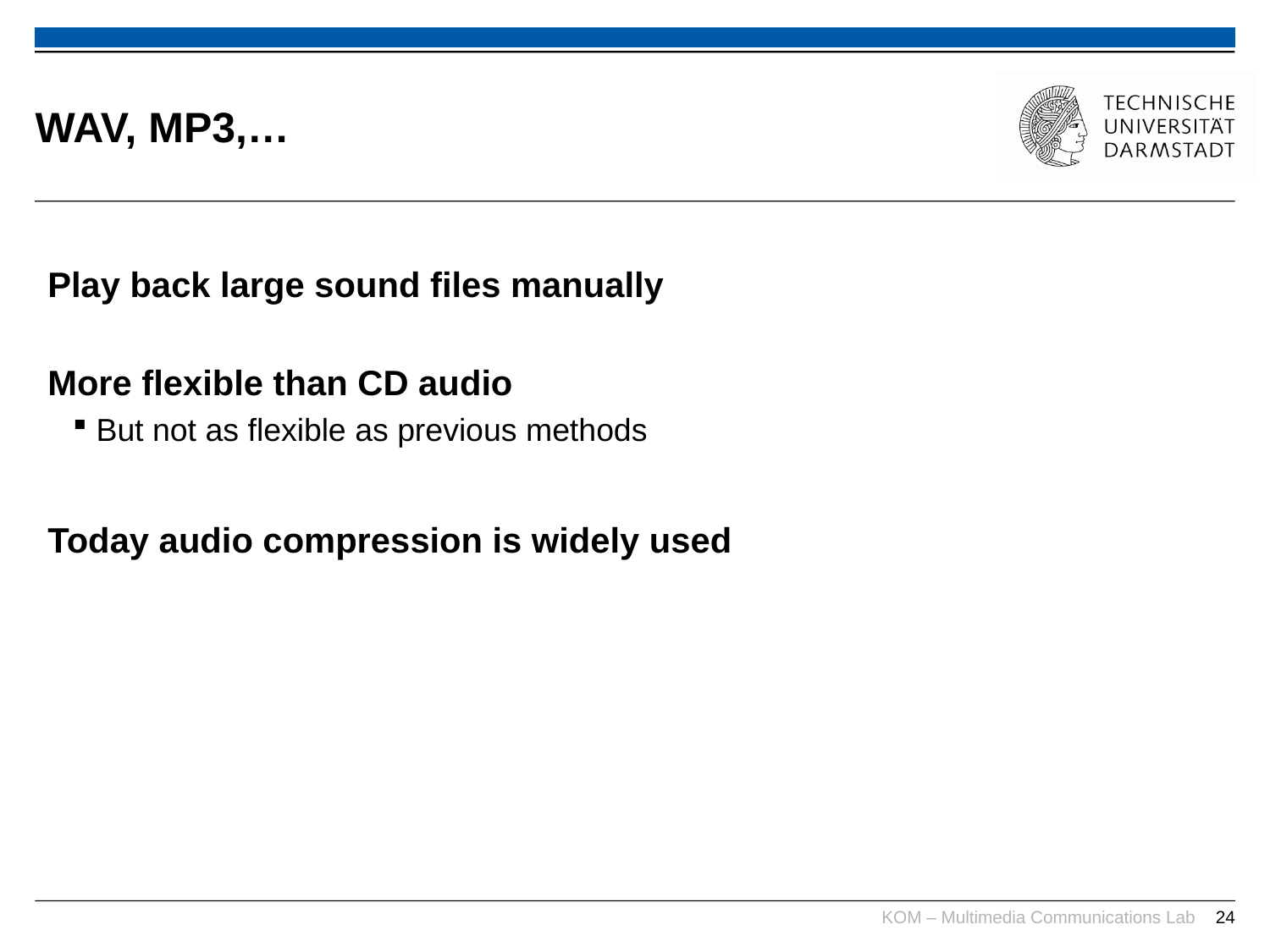

# WAV, MP3,…

Play back large sound files manually

More flexible than CD audio
But not as flexible as previous methods

Today audio compression is widely used